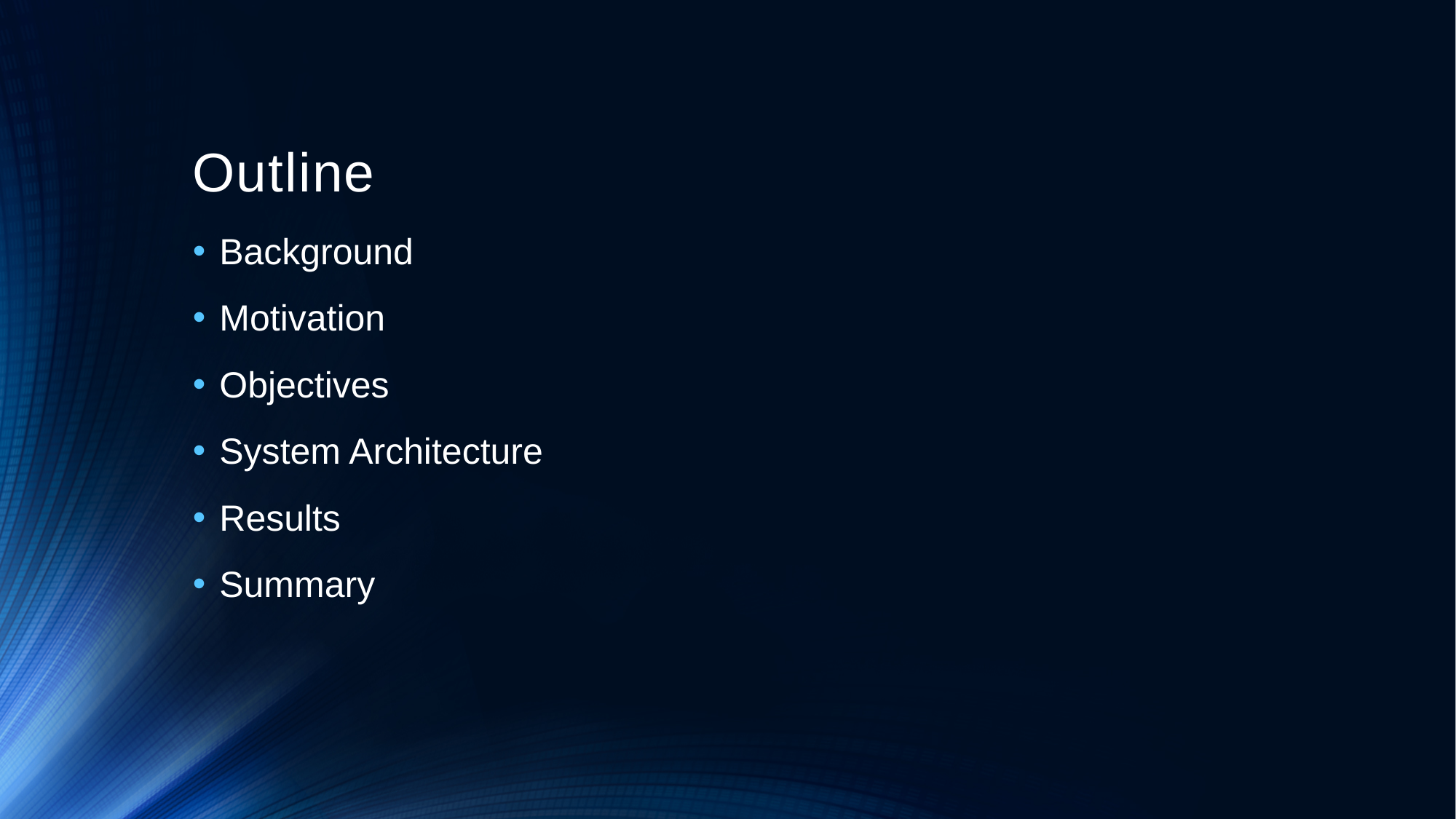

# Outline
Background
Motivation
Objectives
System Architecture
Results
Summary